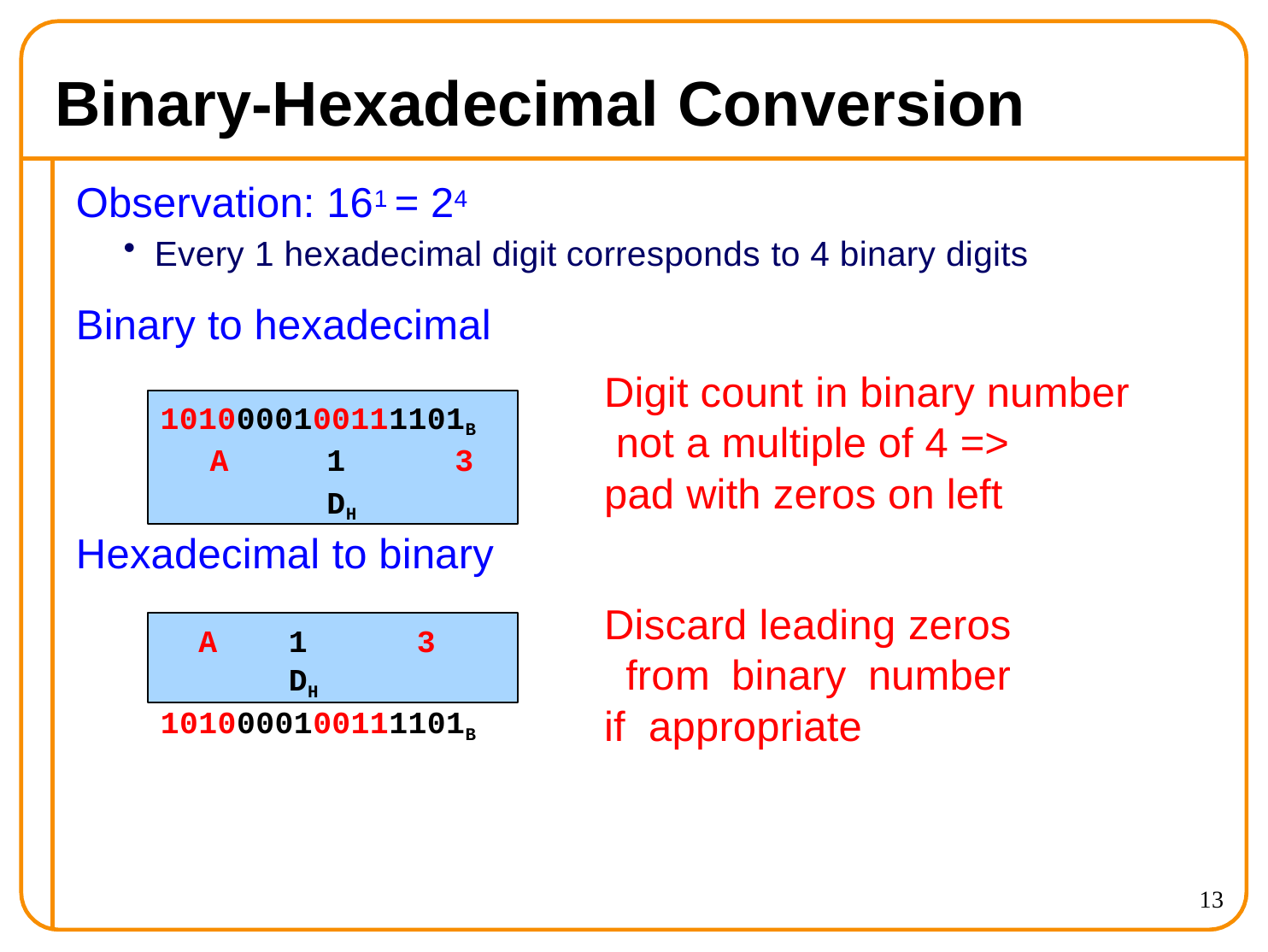

# Binary-Hexadecimal Conversion
Observation: 161 = 24
Every 1 hexadecimal digit corresponds to 4 binary digits
Binary to hexadecimal
Digit count in binary number  not a multiple of 4 =>
pad with zeros on left
1010000100111101B  A	1	3	DH
Hexadecimal to binary

A	1	3	DH  1010000100111101B
Discard leading zeros  from binary number if  appropriate

13